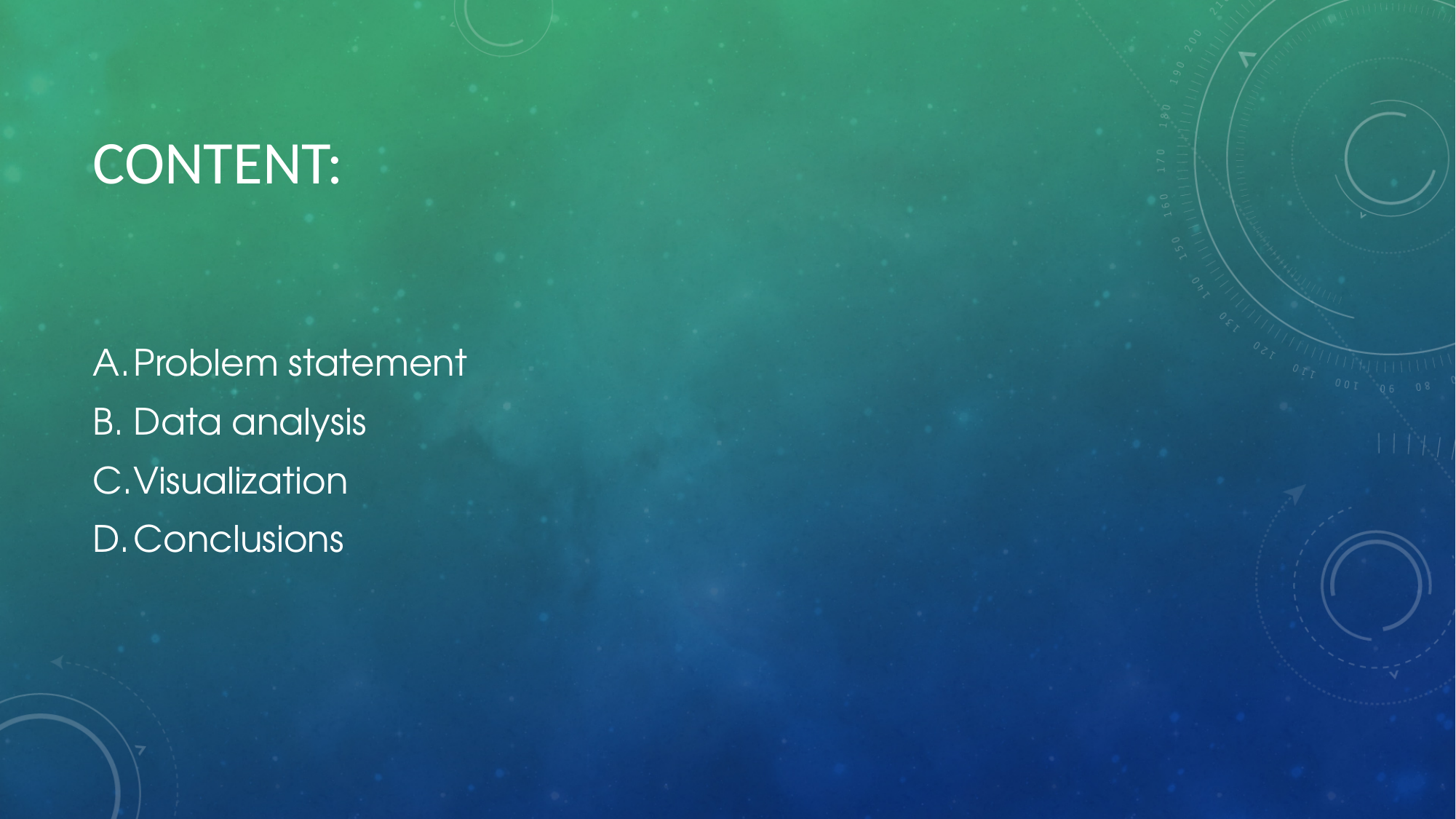

# Content:
Problem statement
Data analysis
Visualization
Conclusions